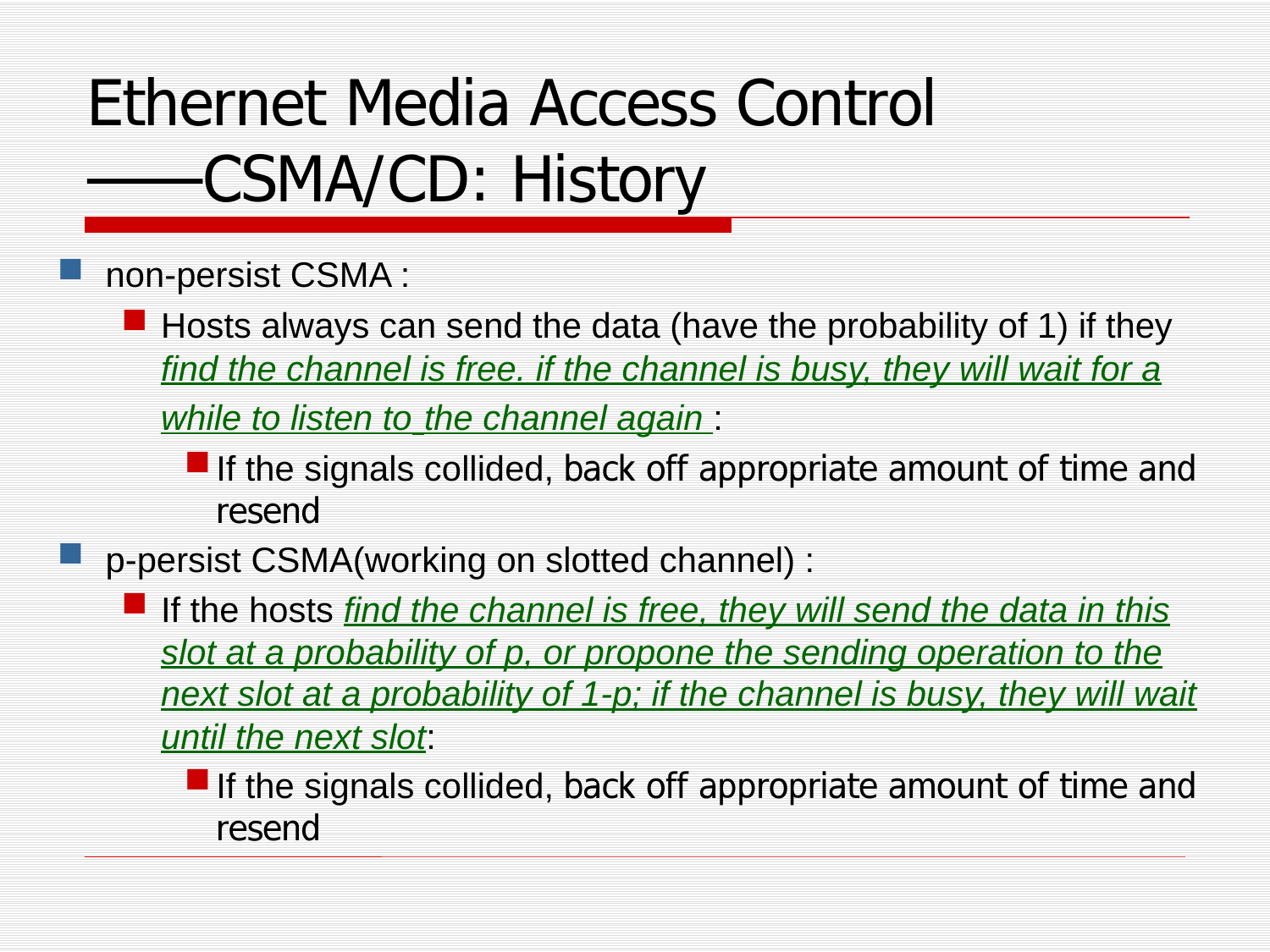

Ethernet Media Access Control
——CSMA/CD: History
non-persist CSMA :
Hosts always can send the data (have the probability of 1) if they find the channel is free. if the channel is busy, they will wait for a while to listen to the channel again :
If the signals collided, back off appropriate amount of time and resend
p-persist CSMA(working on slotted channel) :
If the hosts find the channel is free, they will send the data in this slot at a probability of p, or propone the sending operation to the next slot at a probability of 1-p; if the channel is busy, they will wait until the next slot:
If the signals collided, back off appropriate amount of time and resend